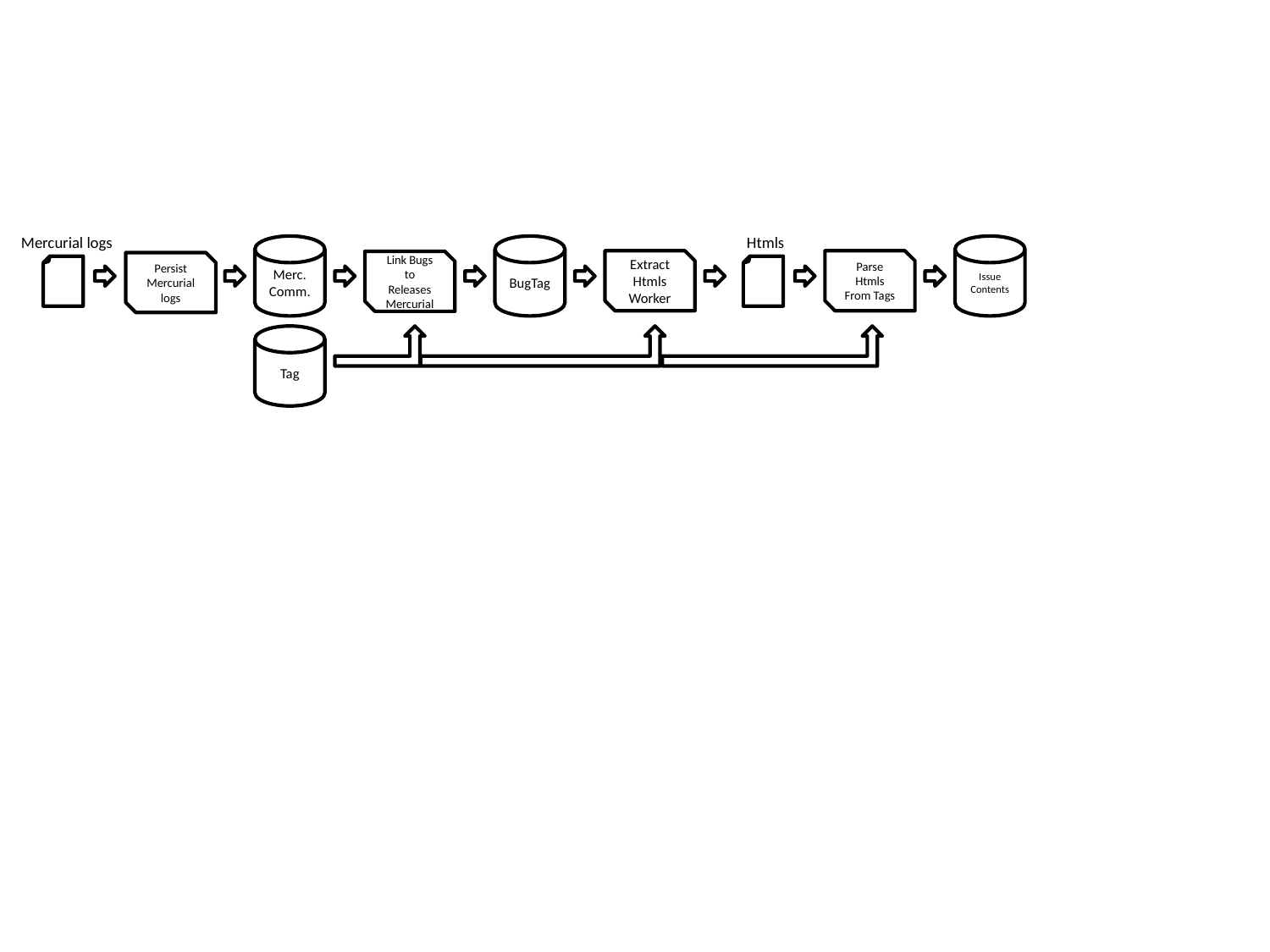

Htmls
Mercurial logs
Merc.
Comm.
BugTag
Issue Contents
Extract Htmls
Worker
Parse Htmls From Tags
Link Bugs to Releases Mercurial
Persist Mercurial logs

Tag